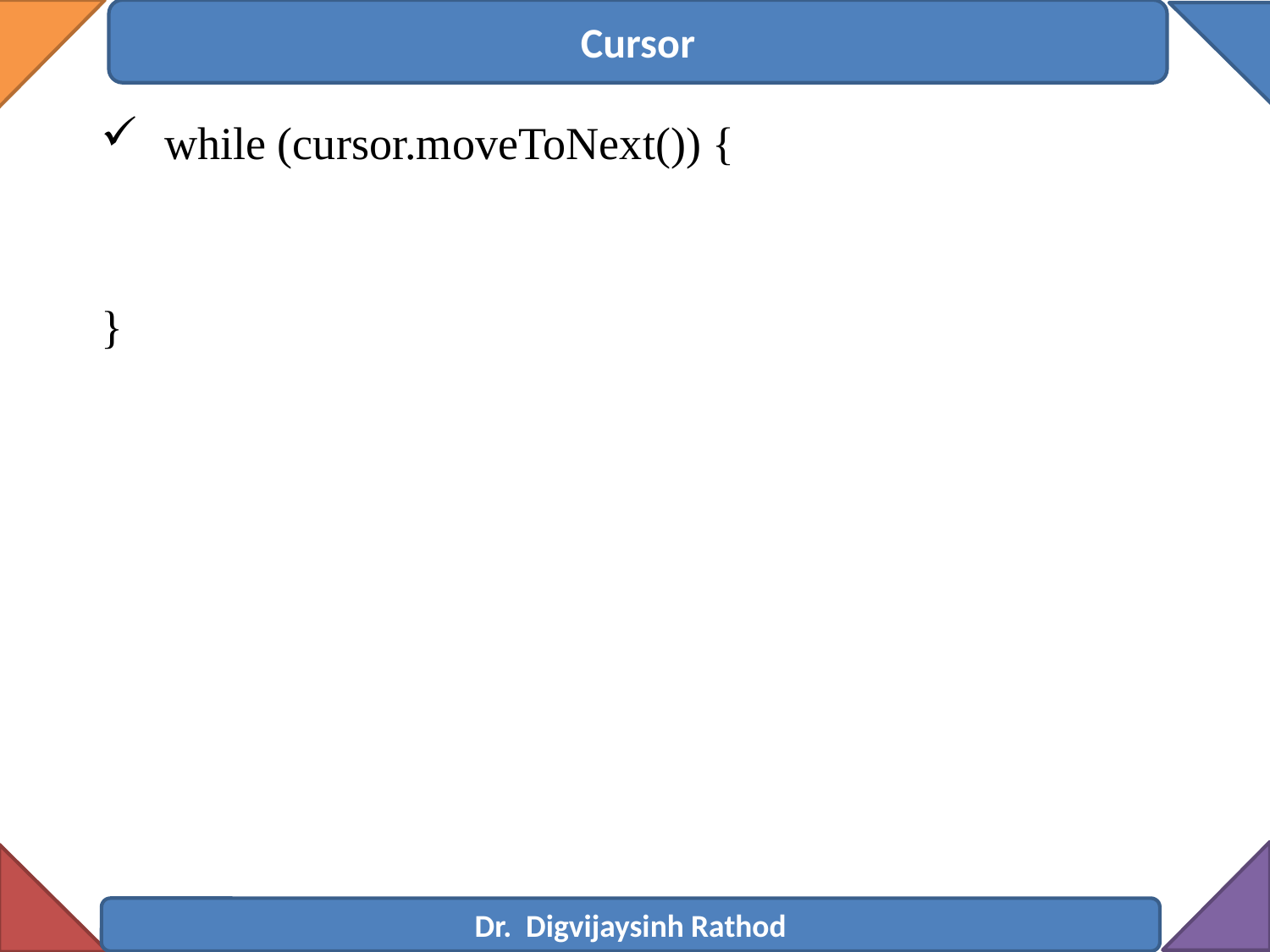

Cursor

while (cursor.moveToNext()) {

}

Dr.  Digvijaysinh Rathod